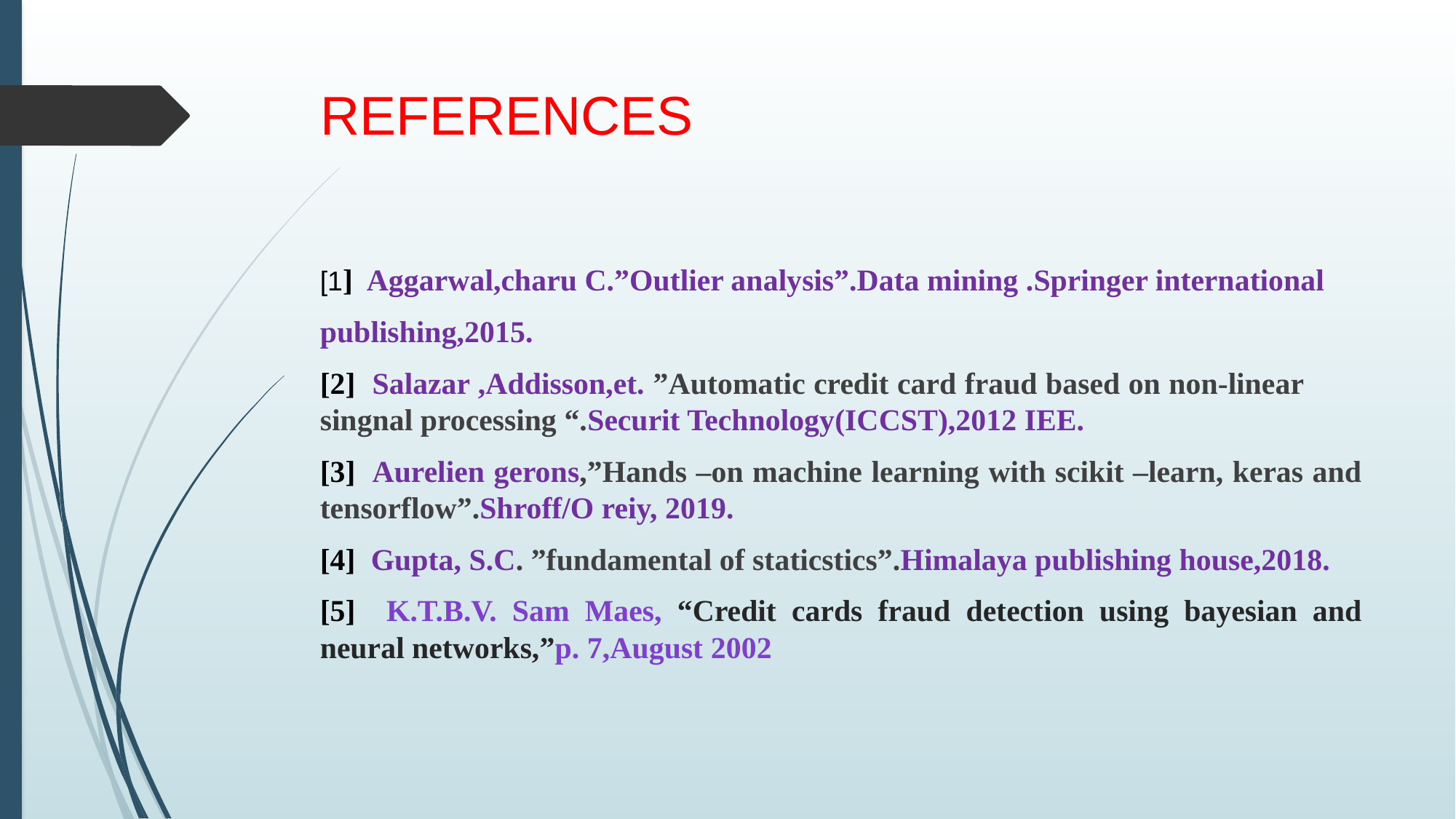

# REFERENCES
[1]  Aggarwal,charu C.”Outlier analysis”.Data mining .Springer international
publishing,2015.
[2]  Salazar ,Addisson,et. ”Automatic credit card fraud based on non-linear        singnal processing “.Securit Technology(ICCST),2012 IEE.
[3]  Aurelien gerons,”Hands –on machine learning with scikit –learn, keras and tensorflow”.Shroff/O reiy, 2019.
[4]  Gupta, S.C. ”fundamental of staticstics”.Himalaya publishing house,2018.
[5]  K.T.B.V. Sam Maes, “Credit cards fraud detection using bayesian and neural networks,”p. 7,August 2002